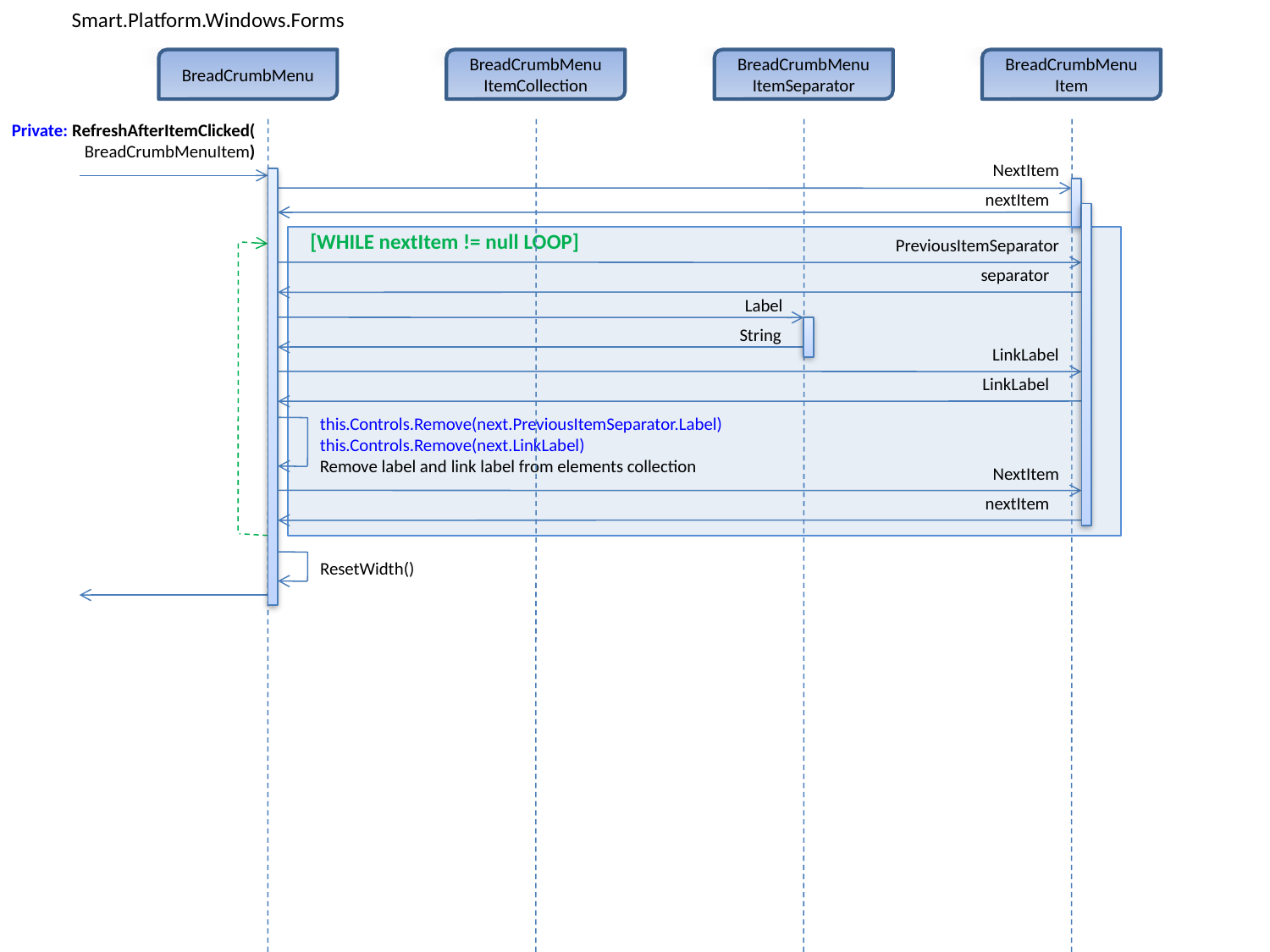

Smart.Platform.Windows.Forms
BreadCrumbMenu

BreadCrumbMenu
ItemCollection
BreadCrumbMenu
ItemSeparator

BreadCrumbMenu
Item

Private: RefreshAfterItemClicked(
BreadCrumbMenuItem)
NextItem
nextItem

[WHILE nextItem != null LOOP]

PreviousItemSeparator
separator
Label

String
LinkLabel
LinkLabel
this.Controls.Remove(next.PreviousItemSeparator.Label)
this.Controls.Remove(next.LinkLabel)
Remove label and link label from elements collection
NextItem
nextItem
ResetWidth()